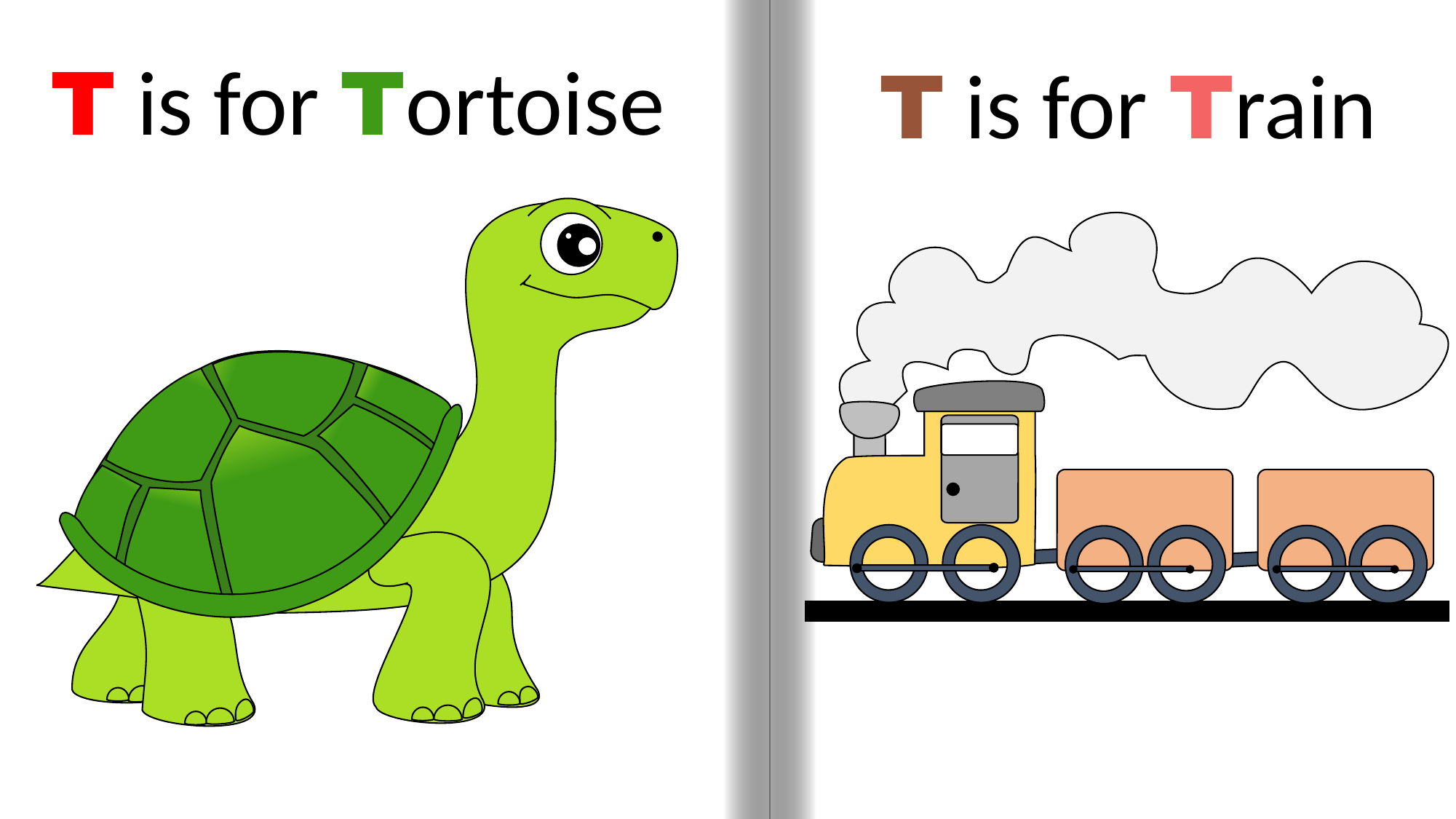

T is for Tortoise
T is for Train